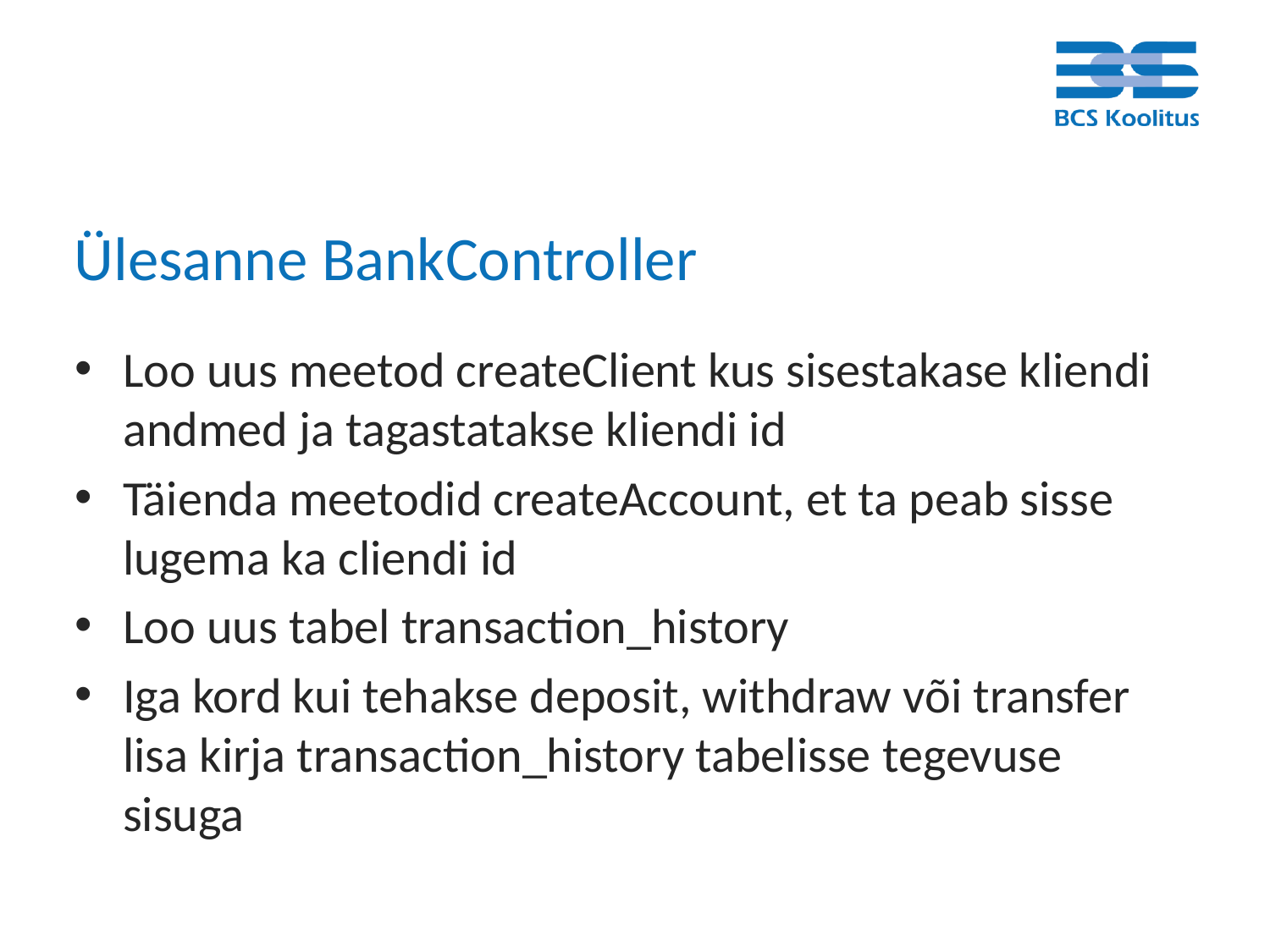

# Ülesanne BankController
Loo uus meetod createClient kus sisestakase kliendi andmed ja tagastatakse kliendi id
Täienda meetodid createAccount, et ta peab sisse lugema ka cliendi id
Loo uus tabel transaction_history
Iga kord kui tehakse deposit, withdraw või transfer lisa kirja transaction_history tabelisse tegevuse sisuga